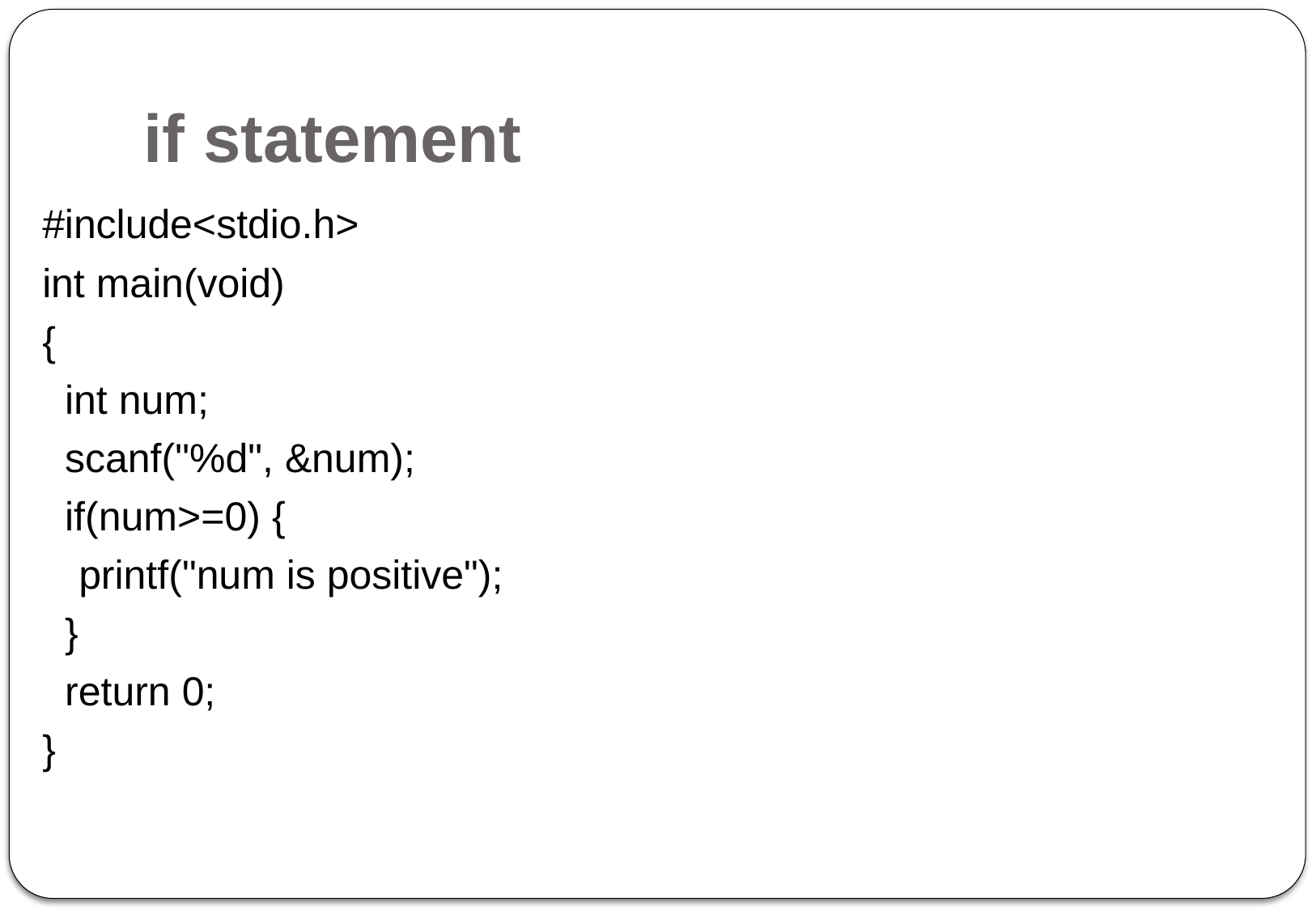

# if statement
#include<stdio.h>
int main(void)
{
  int num;
  scanf("%d", &num);
  if(num>=0) {
	printf("num is positive");
  }
  return 0;
}